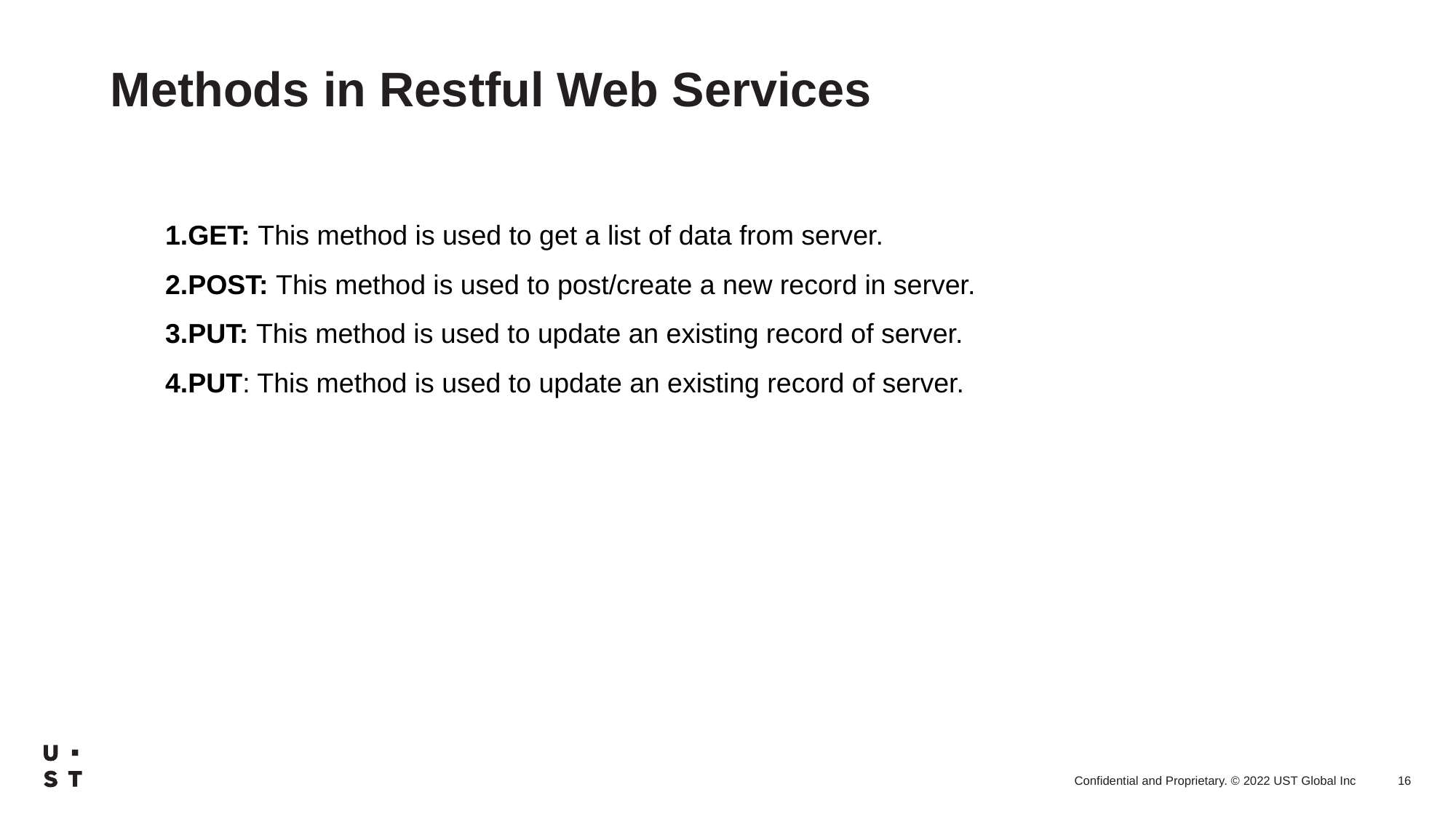

# Methods in Restful Web Services
GET: This method is used to get a list of data from server.
POST: This method is used to post/create a new record in server.
PUT: This method is used to update an existing record of server.
PUT: This method is used to update an existing record of server.